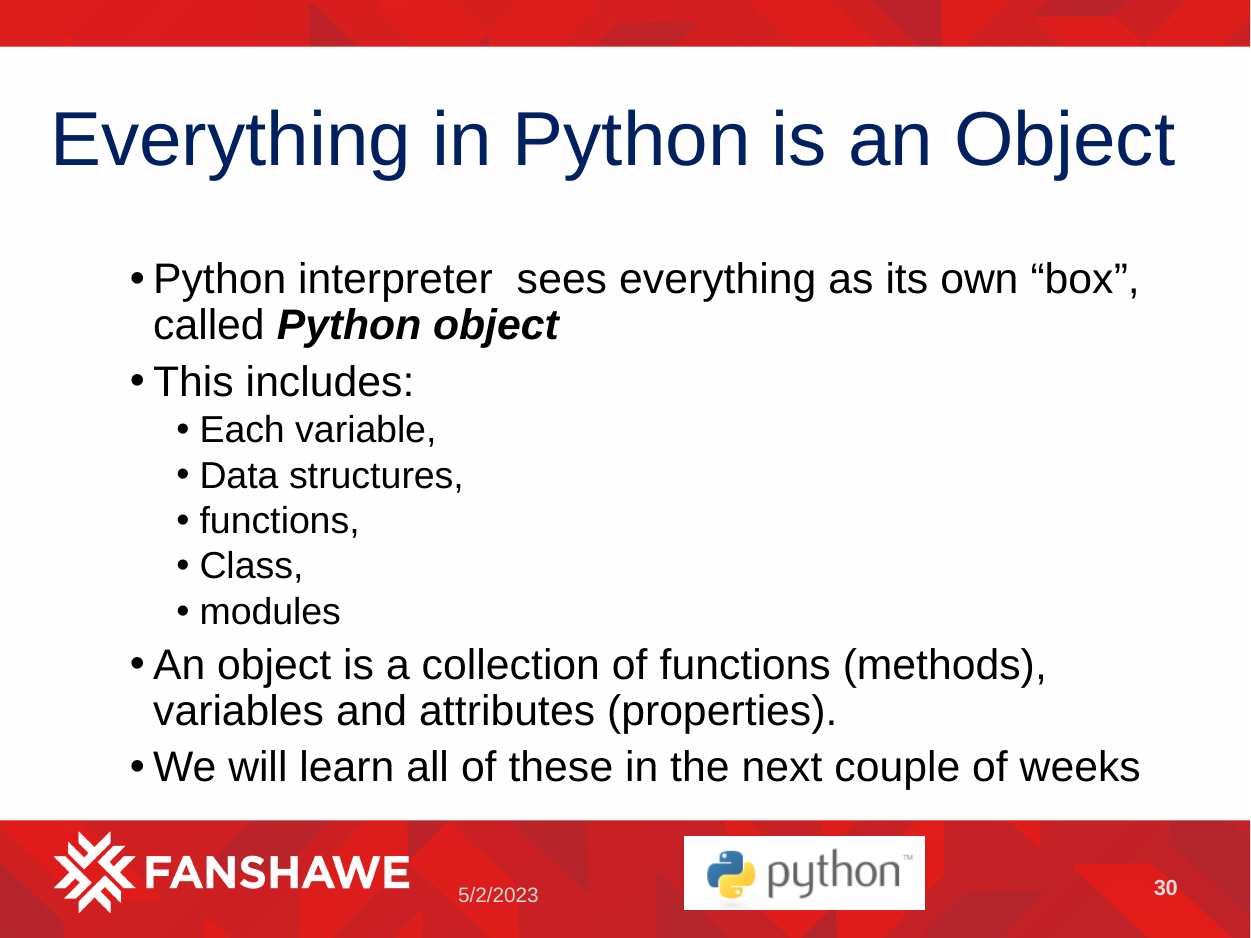

# Everything in Python is an Object
Python interpreter  sees everything as its own “box”, called Python object
This includes:
Each variable,
Data structures,
functions,
Class,
modules
An object is a collection of functions (methods), variables and attributes (properties).
We will learn all of these in the next couple of weeks

30
5/2/2023